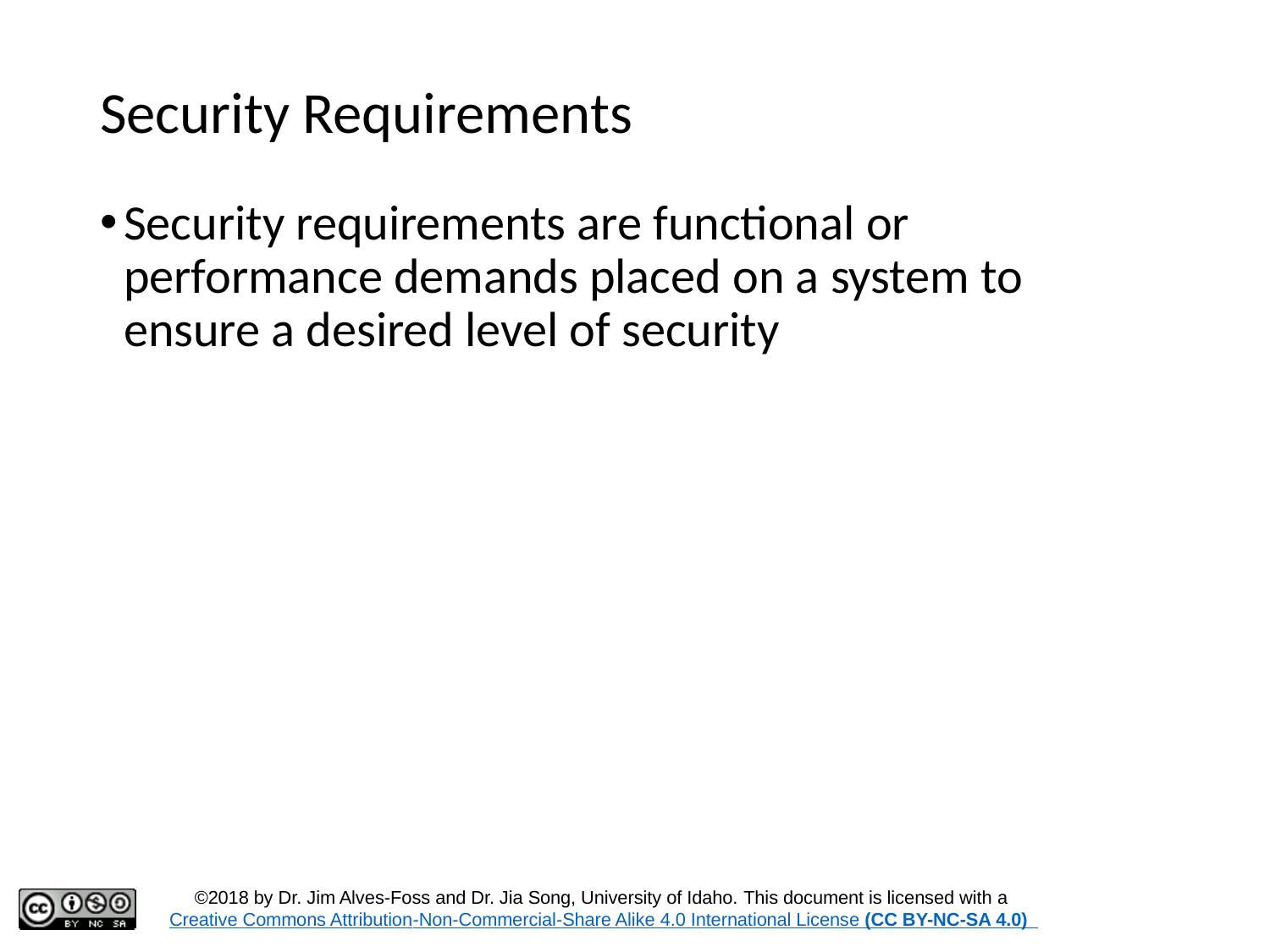

# Security Requirements
Security requirements are functional or performance demands placed on a system to ensure a desired level of security